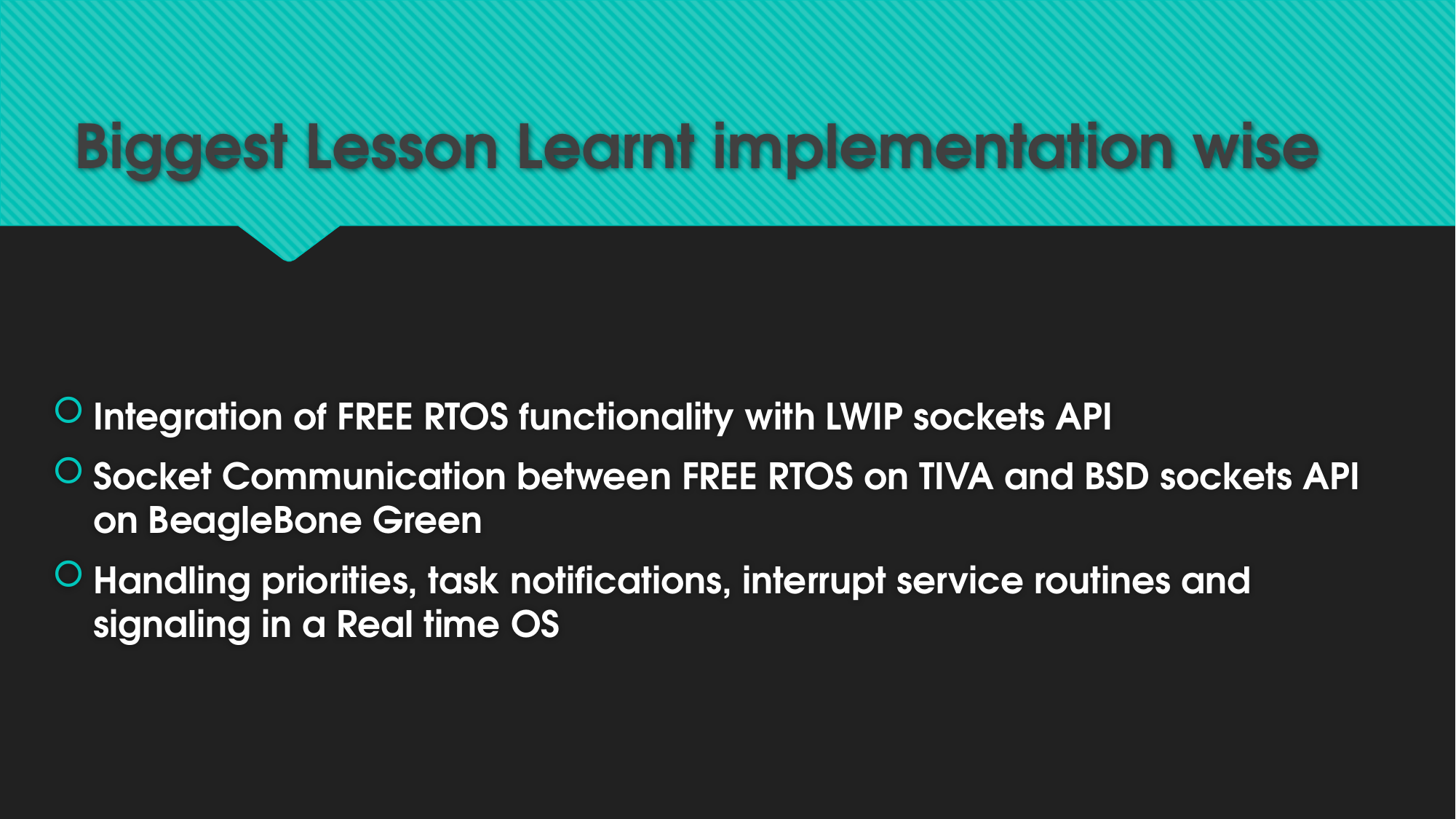

# Biggest Lesson Learnt implementation wise
Integration of FREE RTOS functionality with LWIP sockets API
Socket Communication between FREE RTOS on TIVA and BSD sockets API on BeagleBone Green
Handling priorities, task notifications, interrupt service routines and signaling in a Real time OS